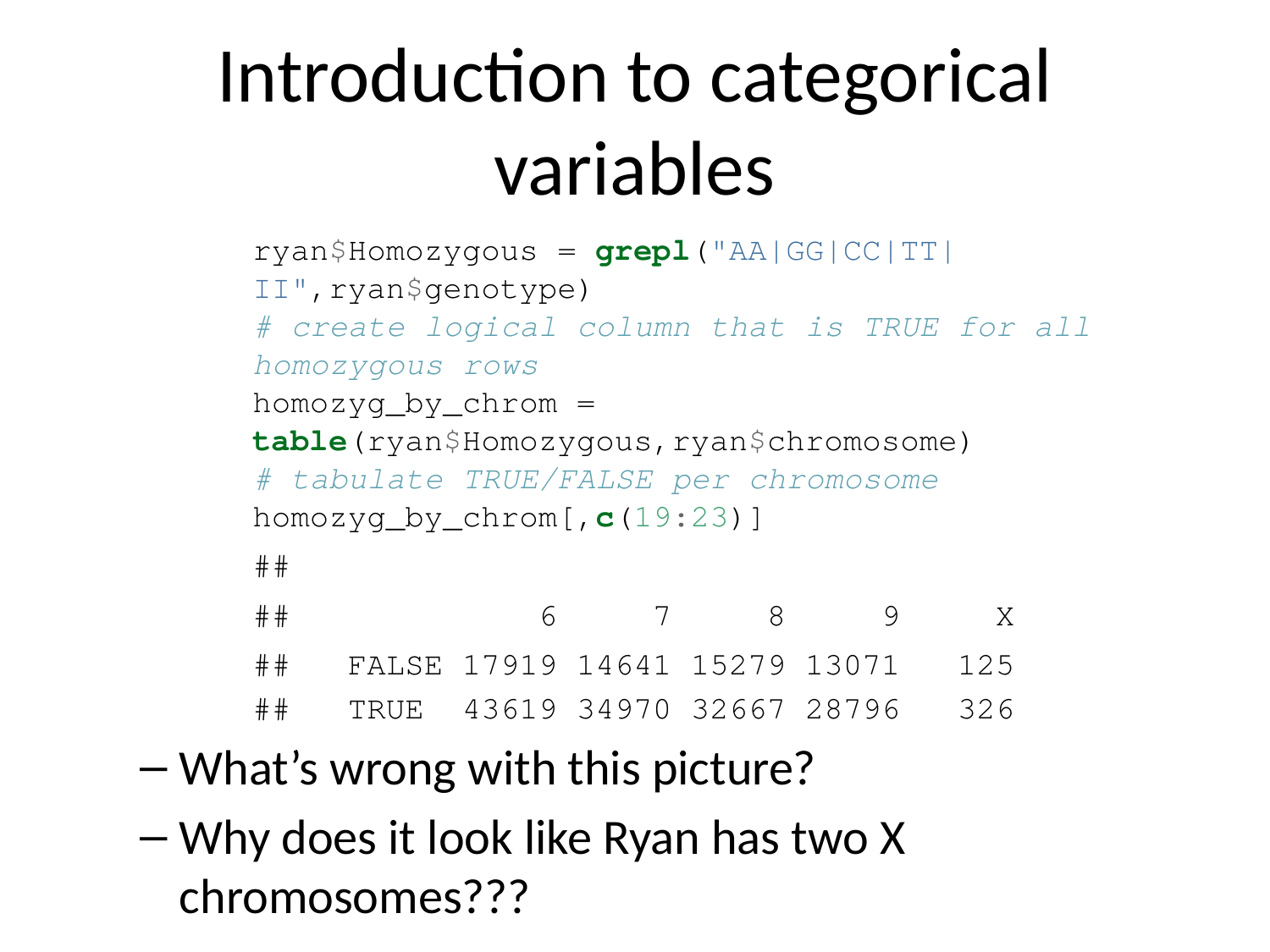

# Introduction to categorical variables
ryan$Homozygous = grepl("AA|GG|CC|TT|II",ryan$genotype)
# create logical column that is TRUE for all homozygous rows
homozyg_by_chrom = table(ryan$Homozygous,ryan$chromosome)
# tabulate TRUE/FALSE per chromosome
homozyg_by_chrom[,c(19:23)]
##
##             6     7     8     9     X
##   FALSE 17919 14641 15279 13071   125
##   TRUE  43619 34970 32667 28796   326
What’s wrong with this picture?
Why does it look like Ryan has two X chromosomes???